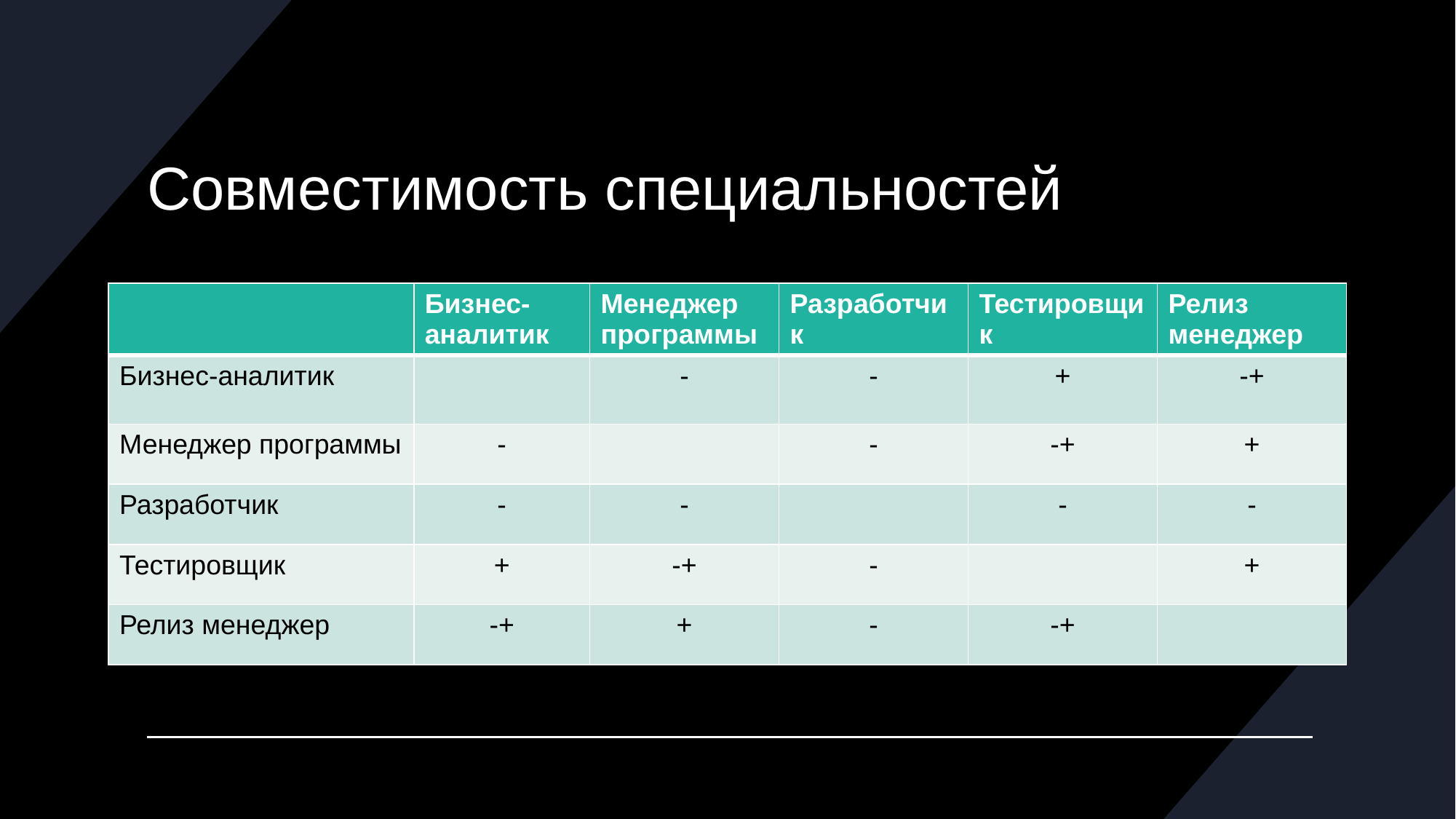

# Совместимость специальностей
|  | Бизнес-аналитик | Менеджер программы | Разработчик | Тестировщик | Релиз менеджер |
| --- | --- | --- | --- | --- | --- |
| Бизнес-аналитик |  | - | - | + | -+ |
| Менеджер программы | - |  | - | -+ | + |
| Разработчик | - | - |  | - | - |
| Тестировщик | + | -+ | - |  | + |
| Релиз менеджер | -+ | + | - | -+ |  |